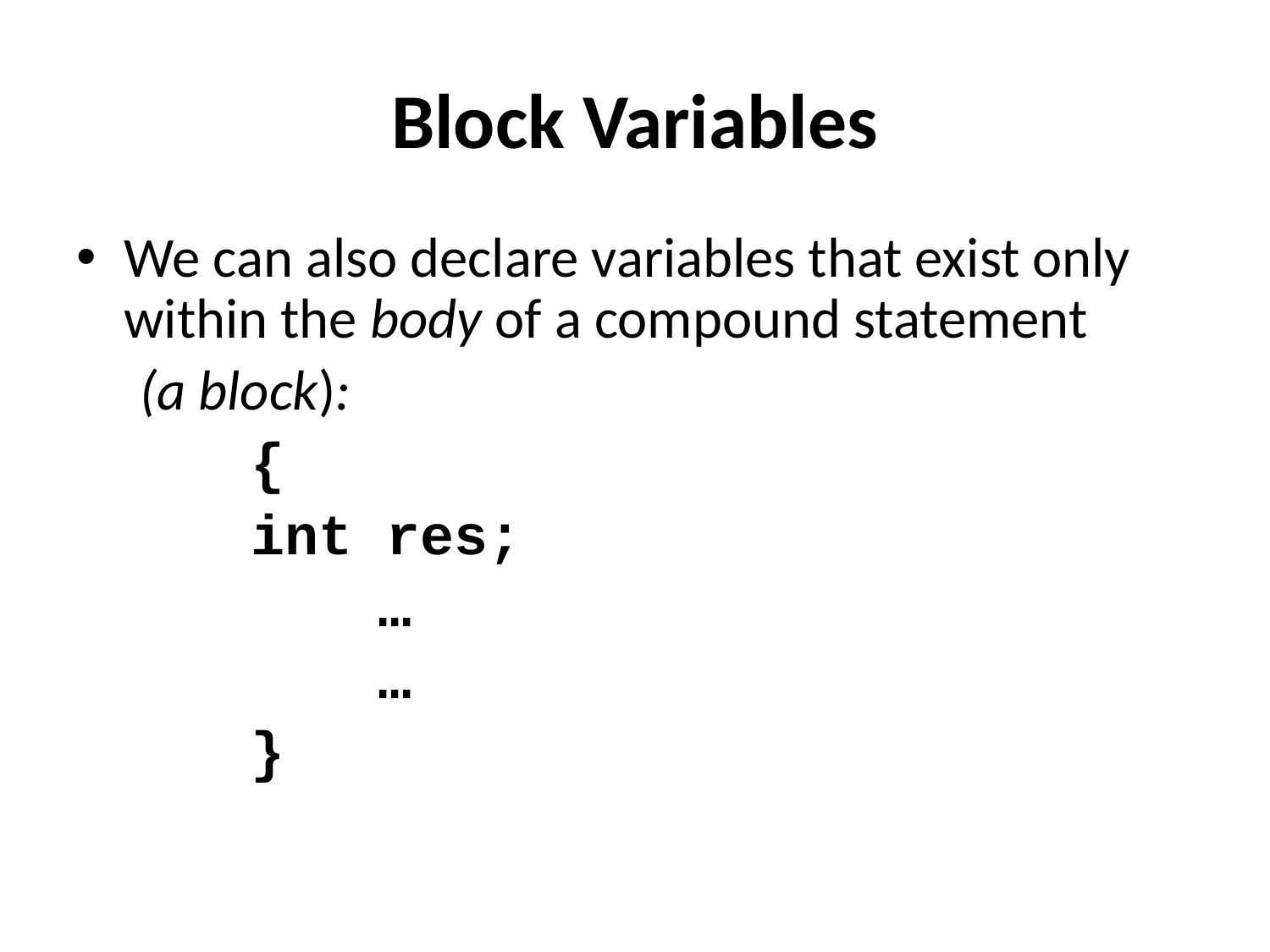

# Block Variables
We can also declare variables that exist only within the body of a compound statement
     (a block):
		{
		int res;
			…
			…
		}